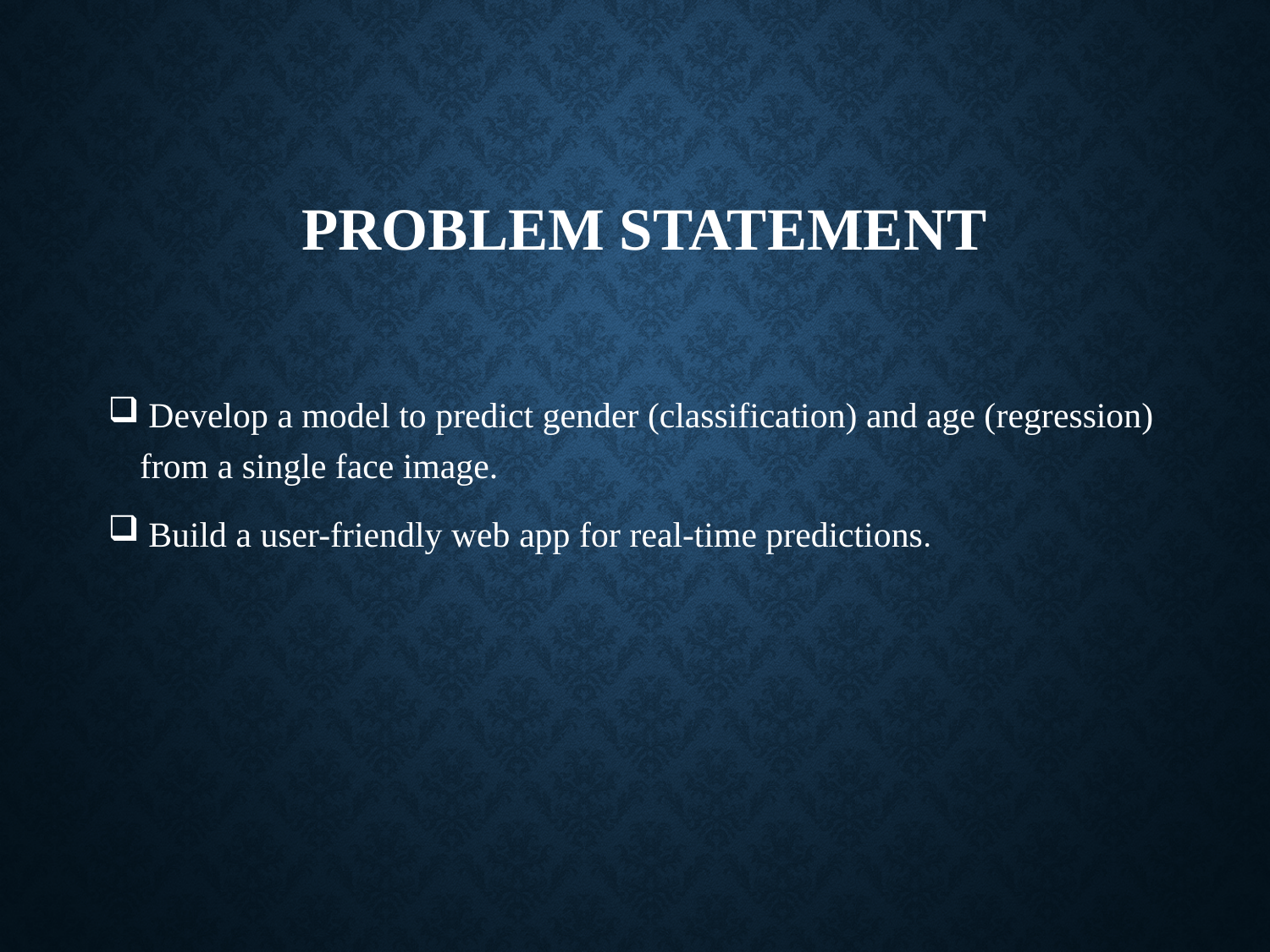

# Problem Statement
 Develop a model to predict gender (classification) and age (regression) from a single face image.
 Build a user-friendly web app for real-time predictions.